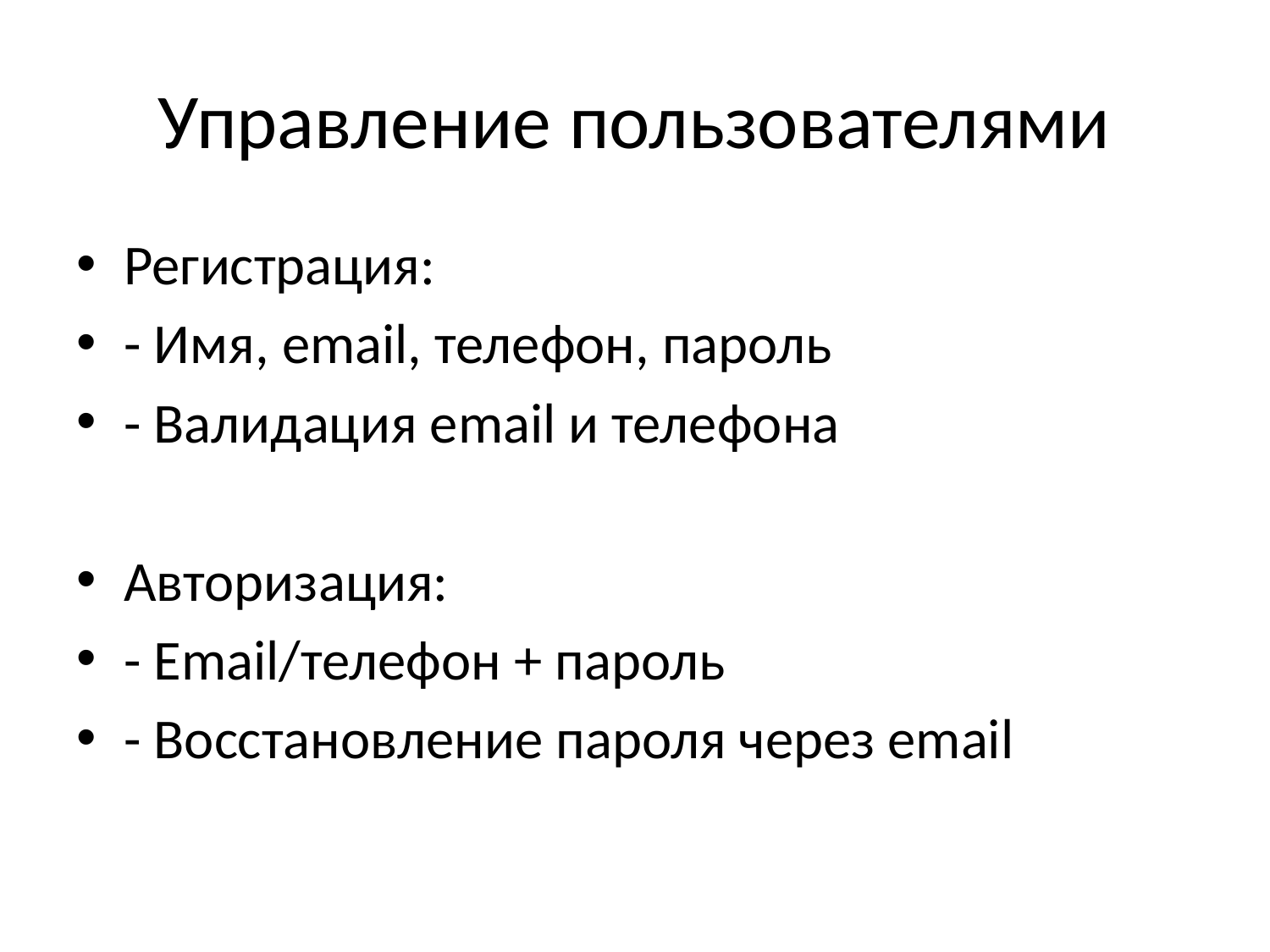

# Управление пользователями
Регистрация:
- Имя, email, телефон, пароль
- Валидация email и телефона

Авторизация:
- Email/телефон + пароль
- Восстановление пароля через email